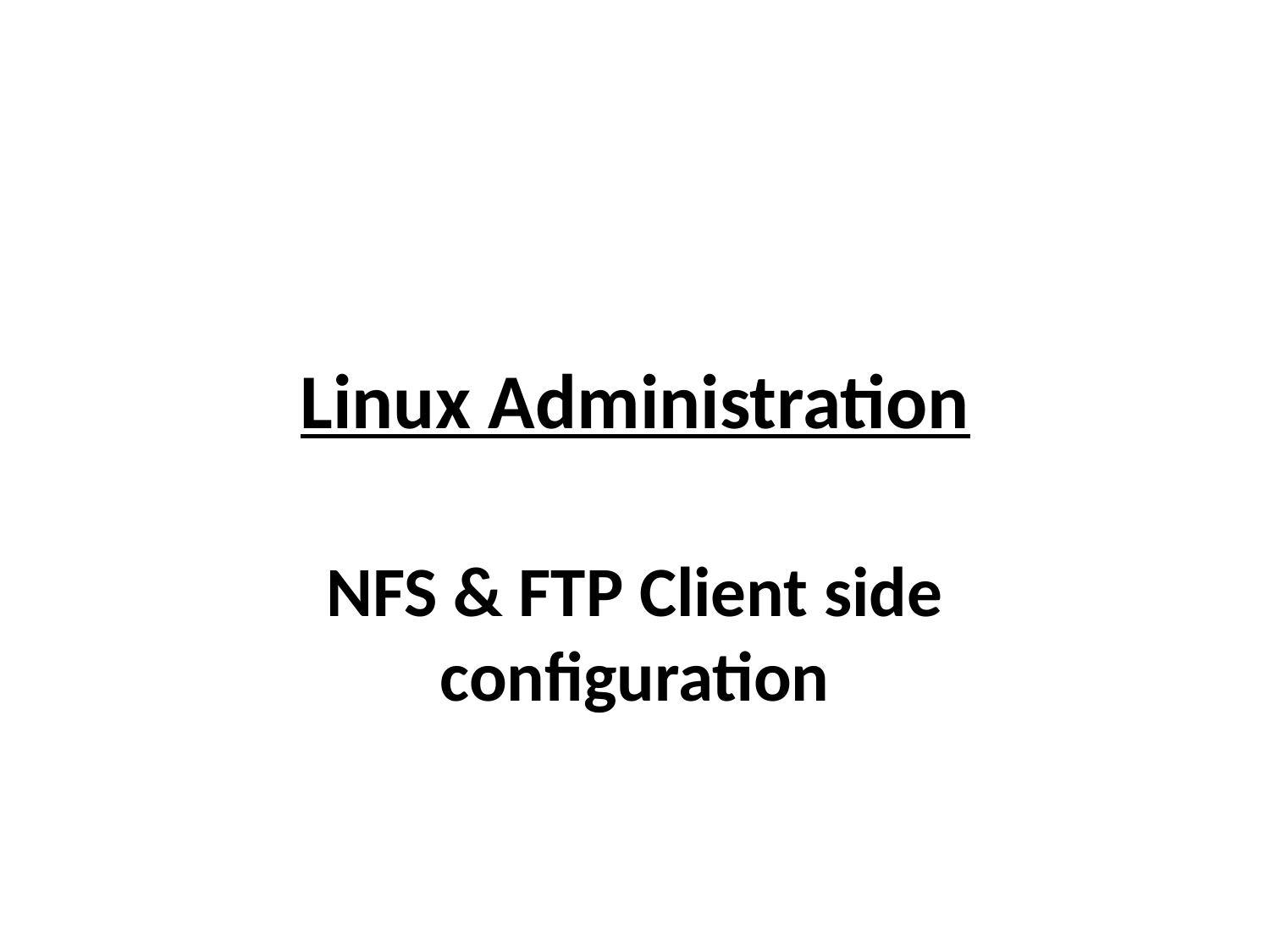

# Linux Administration
NFS & FTP Client side configuration